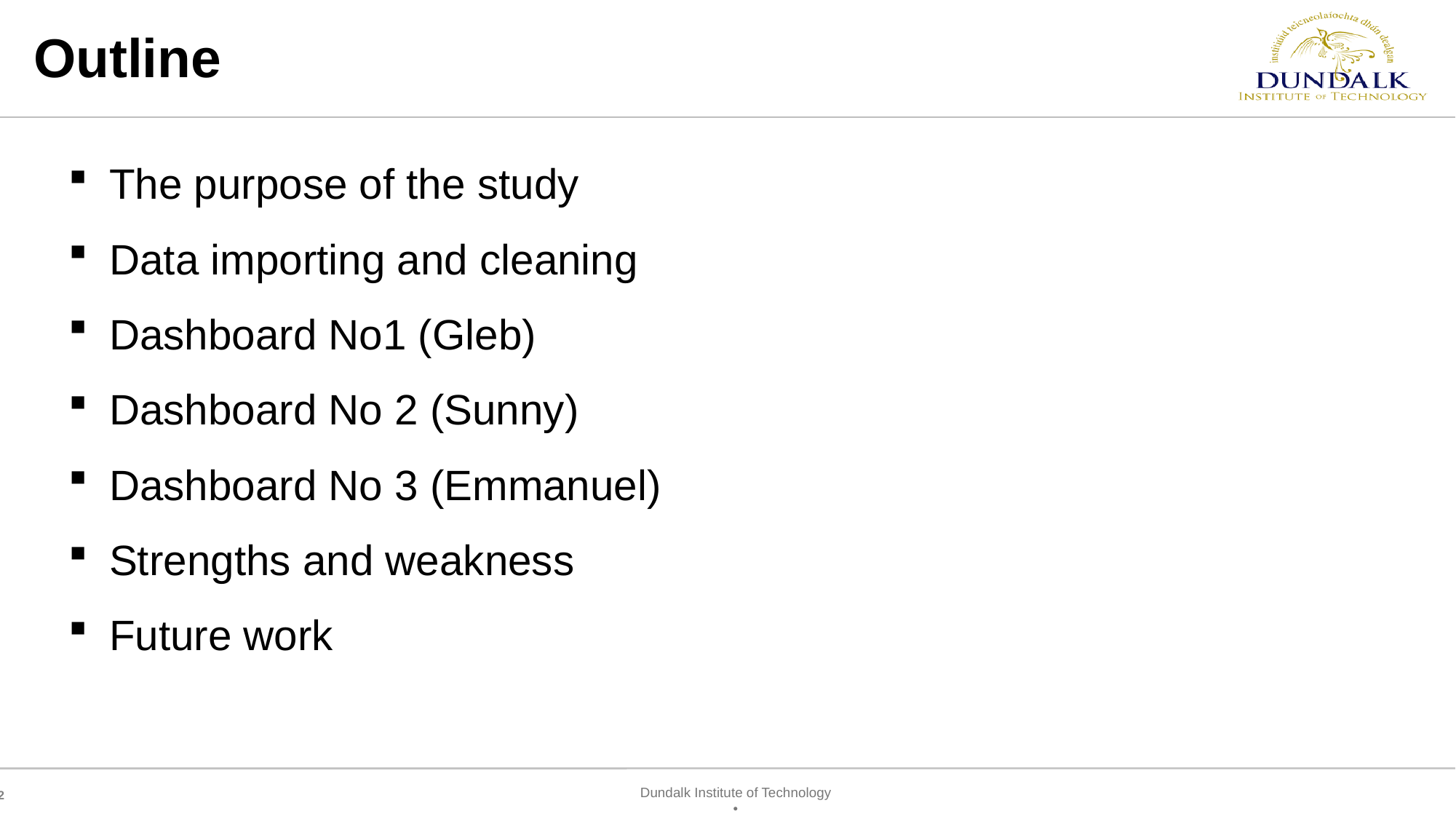

# Outline

The purpose of the study
Data importing and cleaning
Dashboard No1 (Gleb)
Dashboard No 2 (Sunny)
Dashboard No 3 (Emmanuel)
Strengths and weakness
Future work